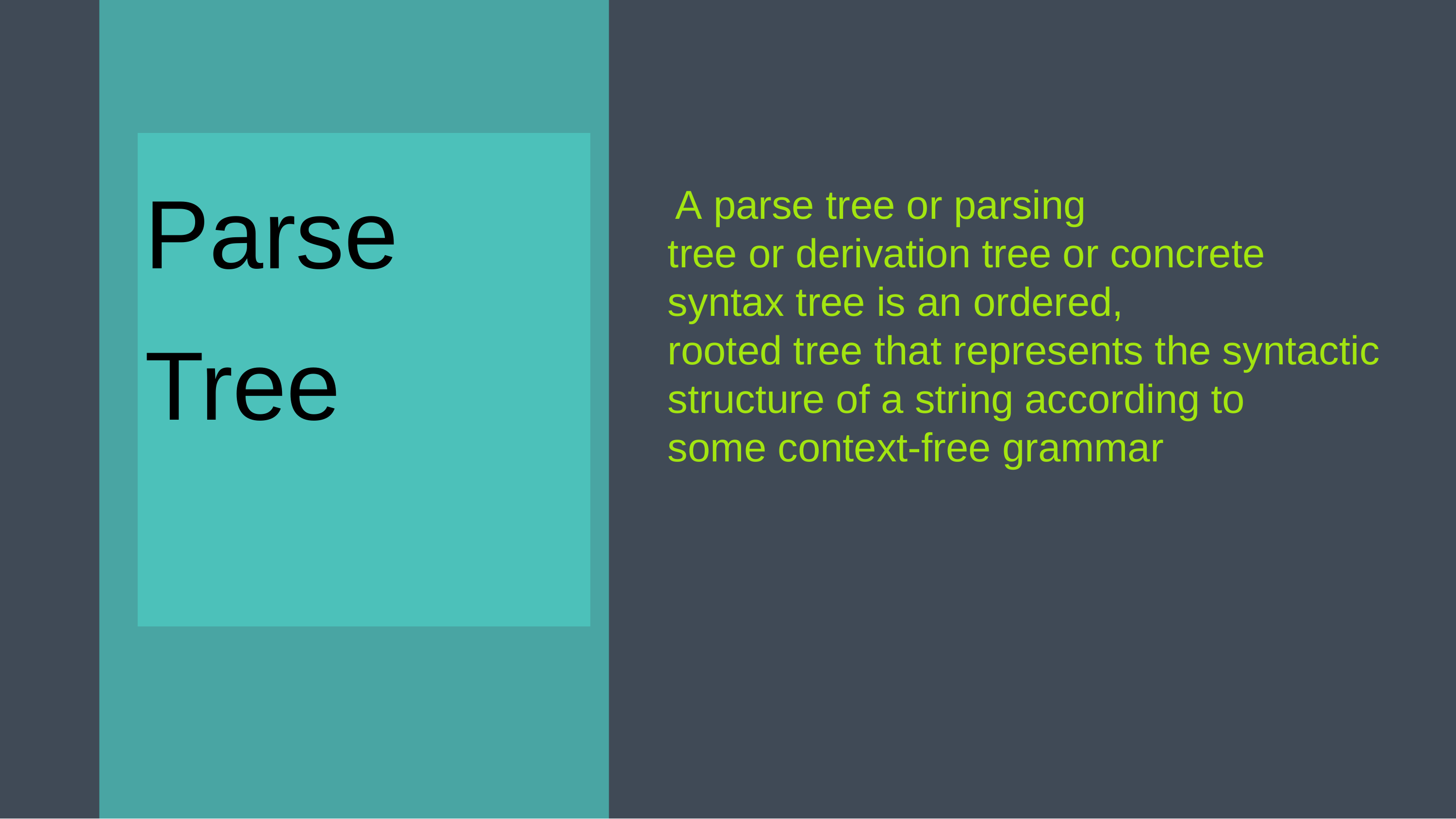

Parse Tree
 A parse tree or parsing tree or derivation tree or concrete syntax tree is an ordered, rooted tree that represents the syntactic structure of a string according to some context-free grammar